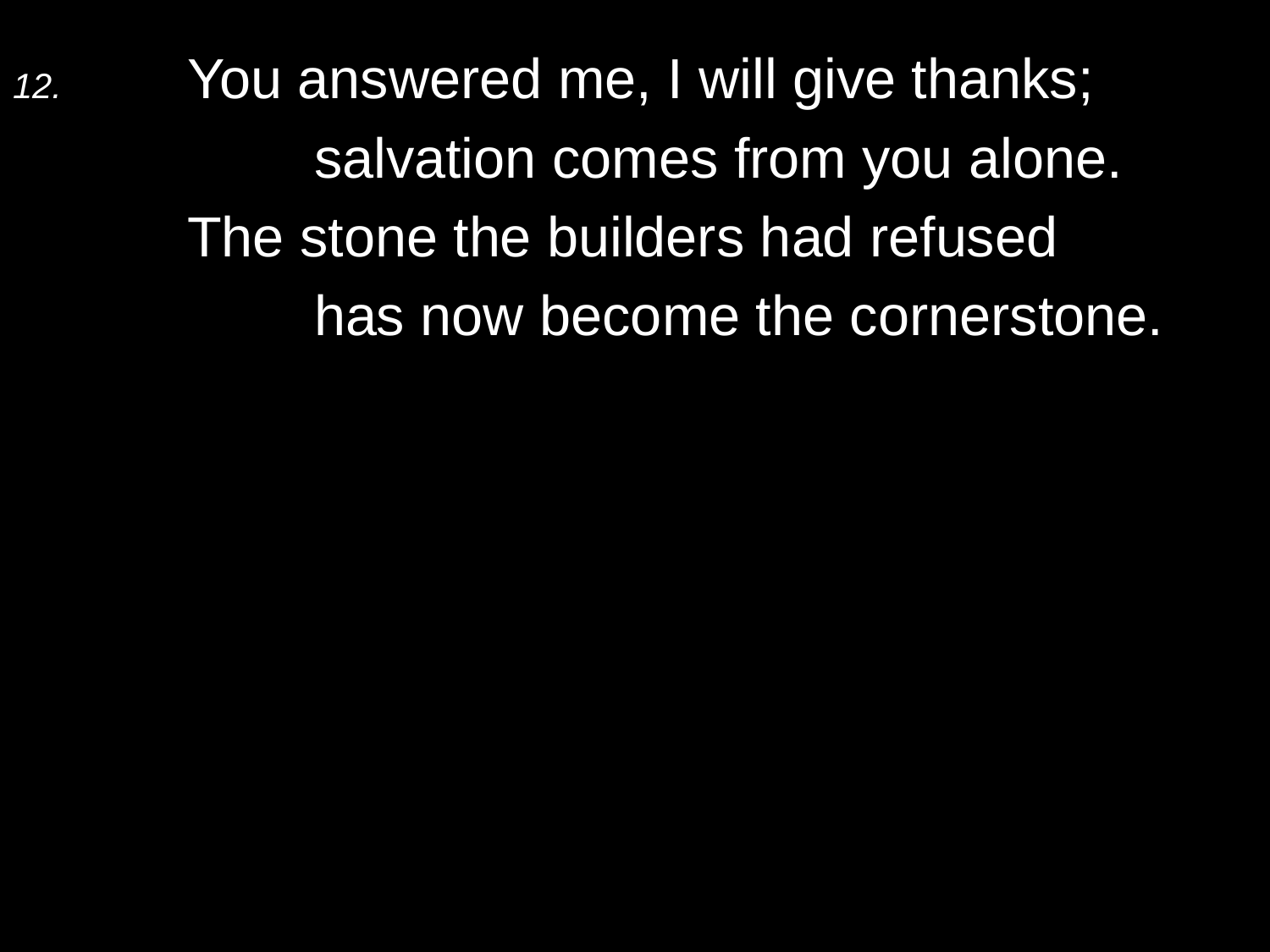

12.	You answered me, I will give thanks;
		salvation comes from you alone.
	The stone the builders had refused
		has now become the cornerstone.